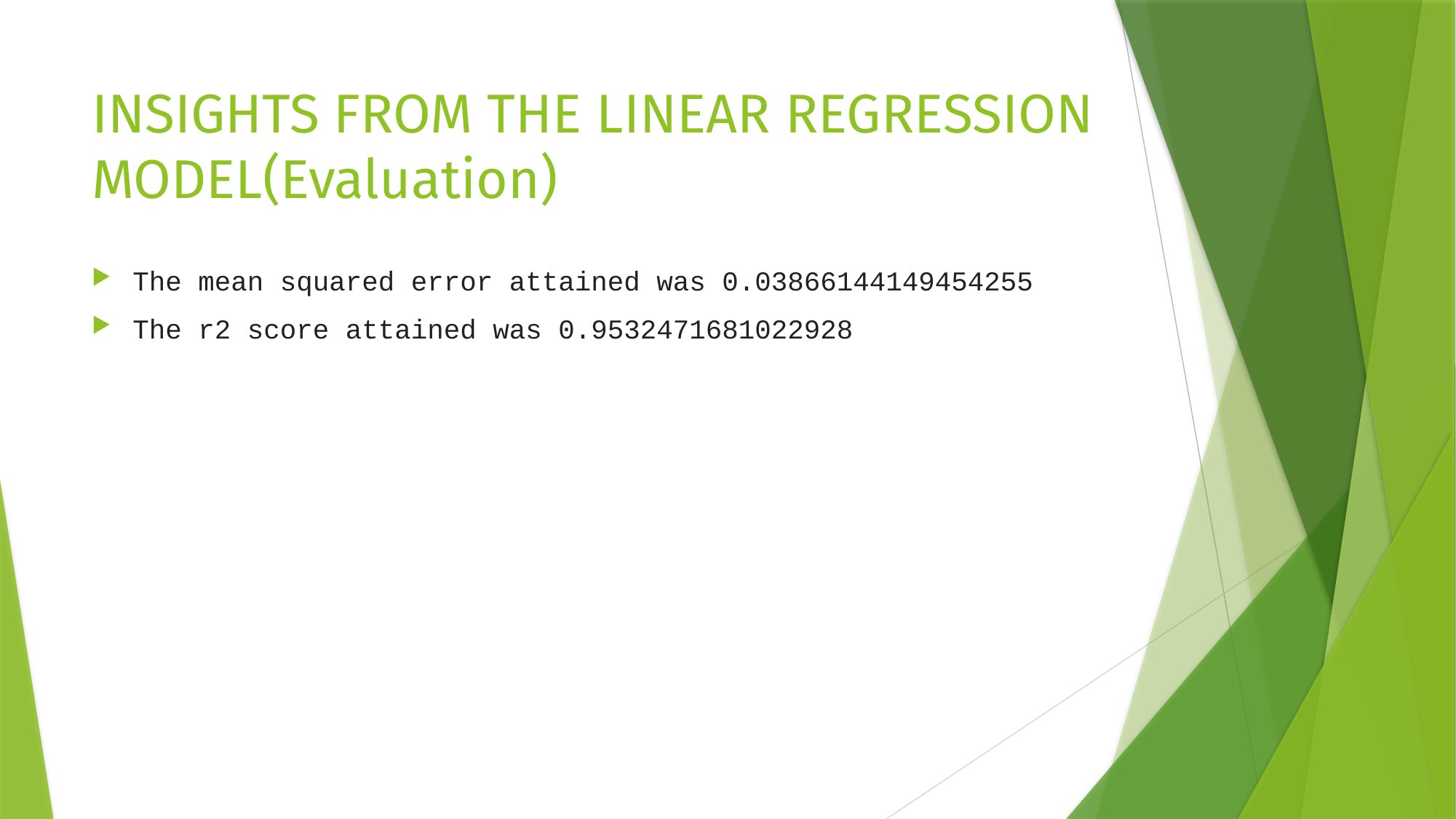

# INSIGHTS FROM THE LINEAR REGRESSION MODEL(Evaluation)
The mean squared error attained was 0.03866144149454255
The r2 score attained was 0.9532471681022928